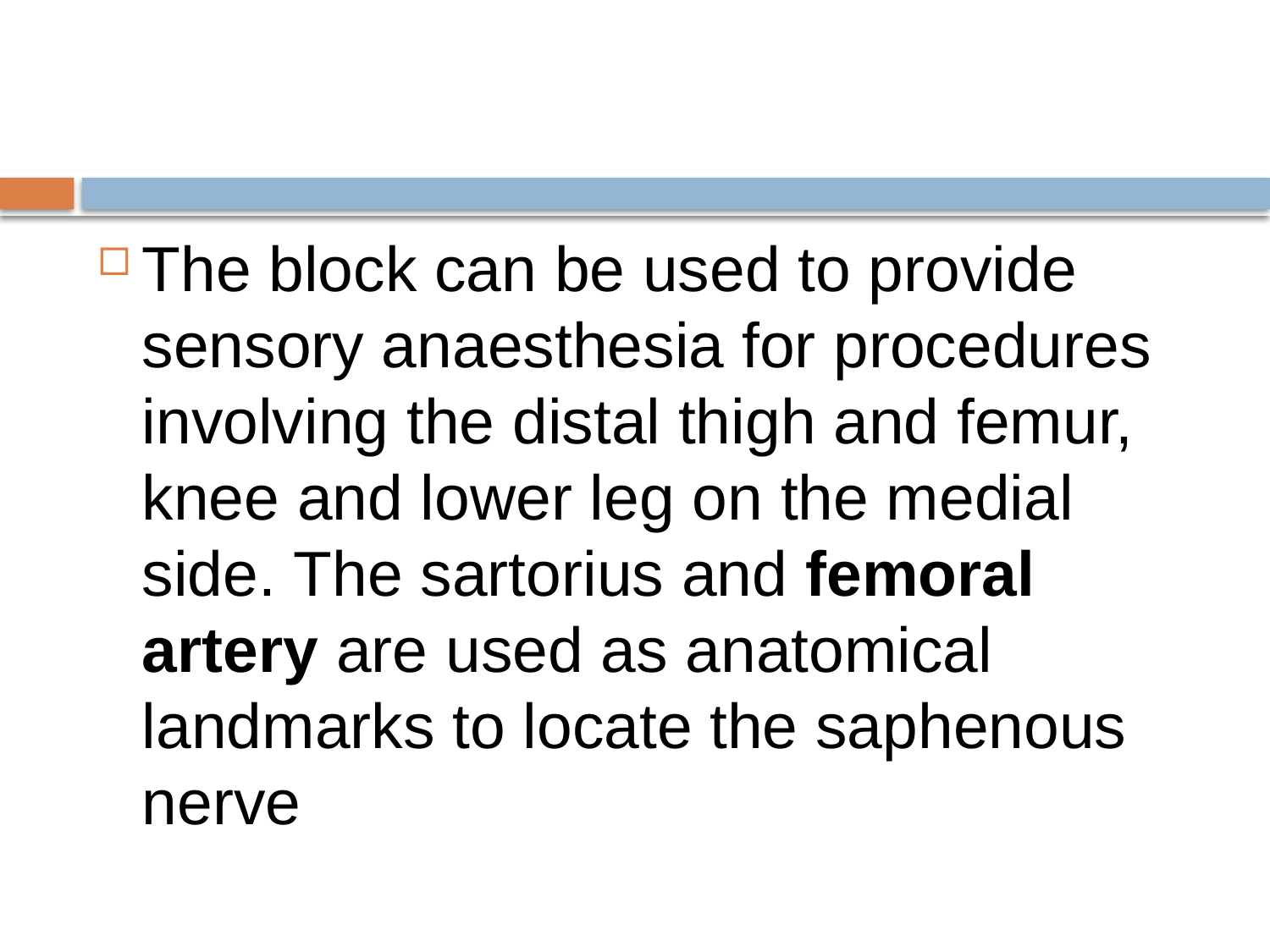

#
The block can be used to provide sensory anaesthesia for procedures involving the distal thigh and femur, knee and lower leg on the medial side. The sartorius and femoral artery are used as anatomical landmarks to locate the saphenous nerve